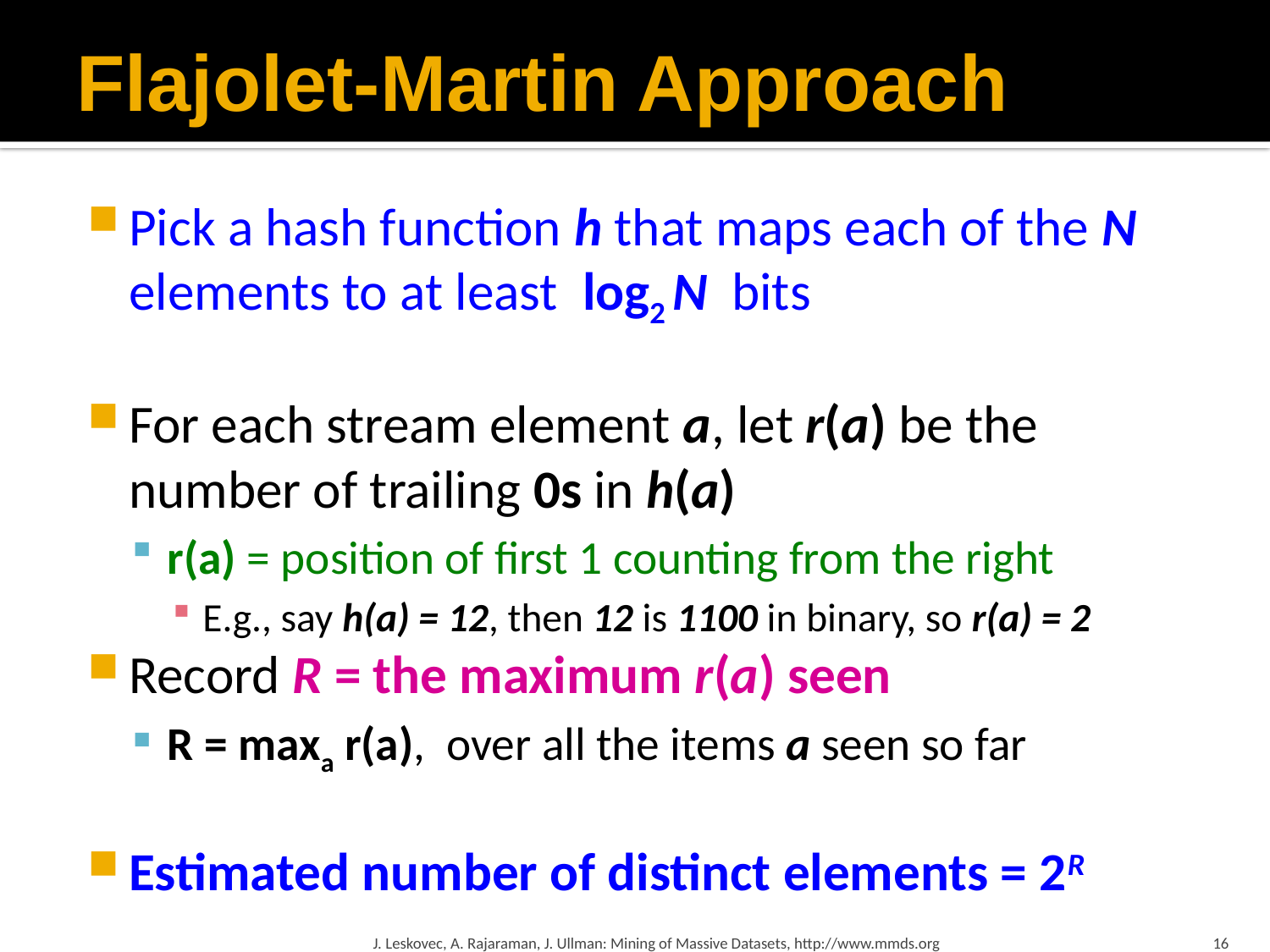

# Flajolet-Martin Approach
Pick a hash function h that maps each of the N elements to at least  log2 N  bits

For each stream element a, let r(a) be the number of trailing 0s in h(a)
r(a) = position of first 1 counting from the right
E.g., say h(a) = 12, then 12 is 1100 in binary, so r(a) = 2
Record R = the maximum r(a) seen
R = maxa r(a),  over all the items a seen so far

Estimated number of distinct elements = 2R
J. Leskovec, A. Rajaraman, J. Ullman: Mining of Massive Datasets, http://www.mmds.org
16